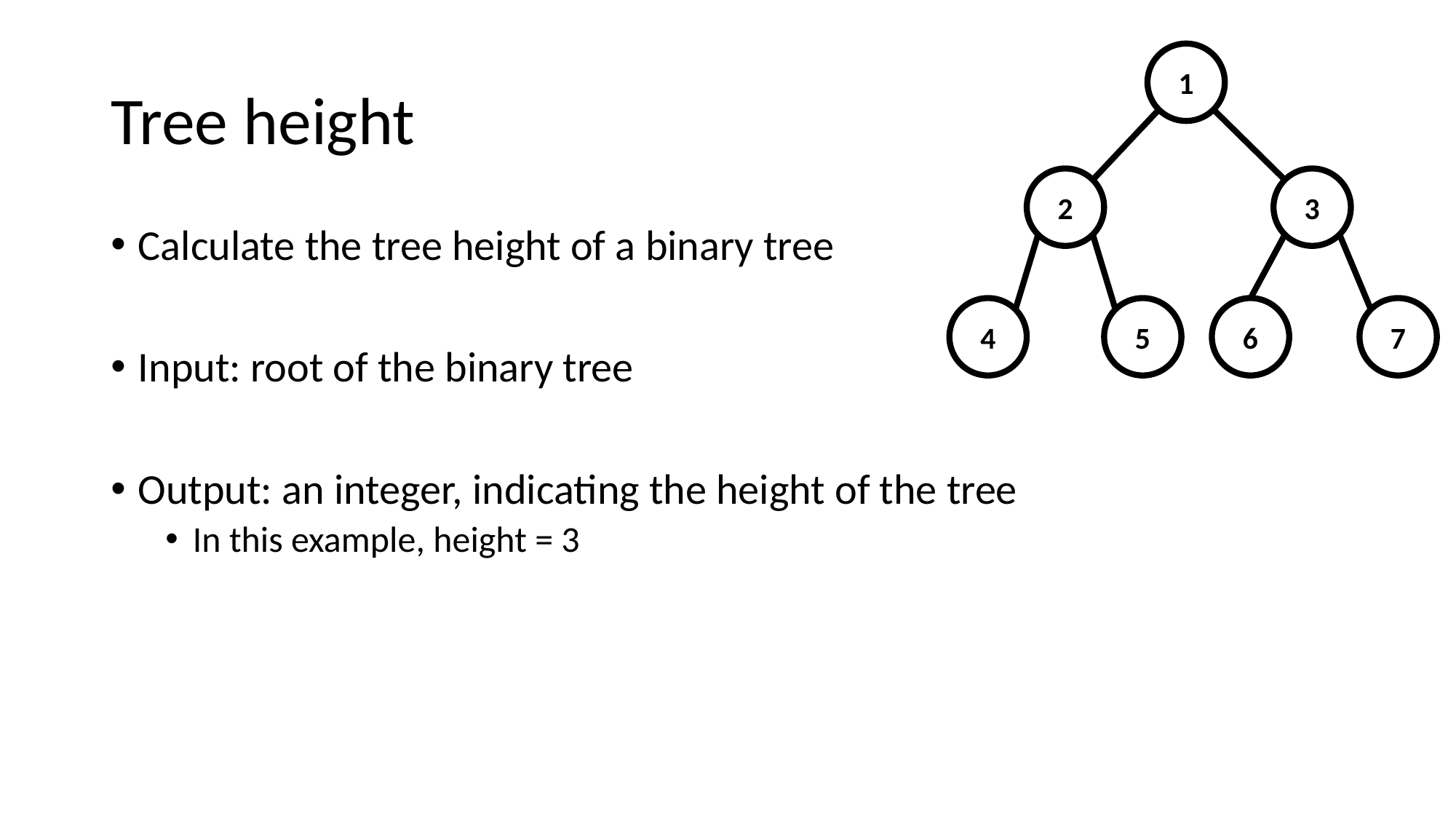

# Tree height
1
2
3
Calculate the tree height of a binary tree

Input: root of the binary tree

Output: an integer, indicating the height of the tree
In this example, height = 3

4
5
6
7